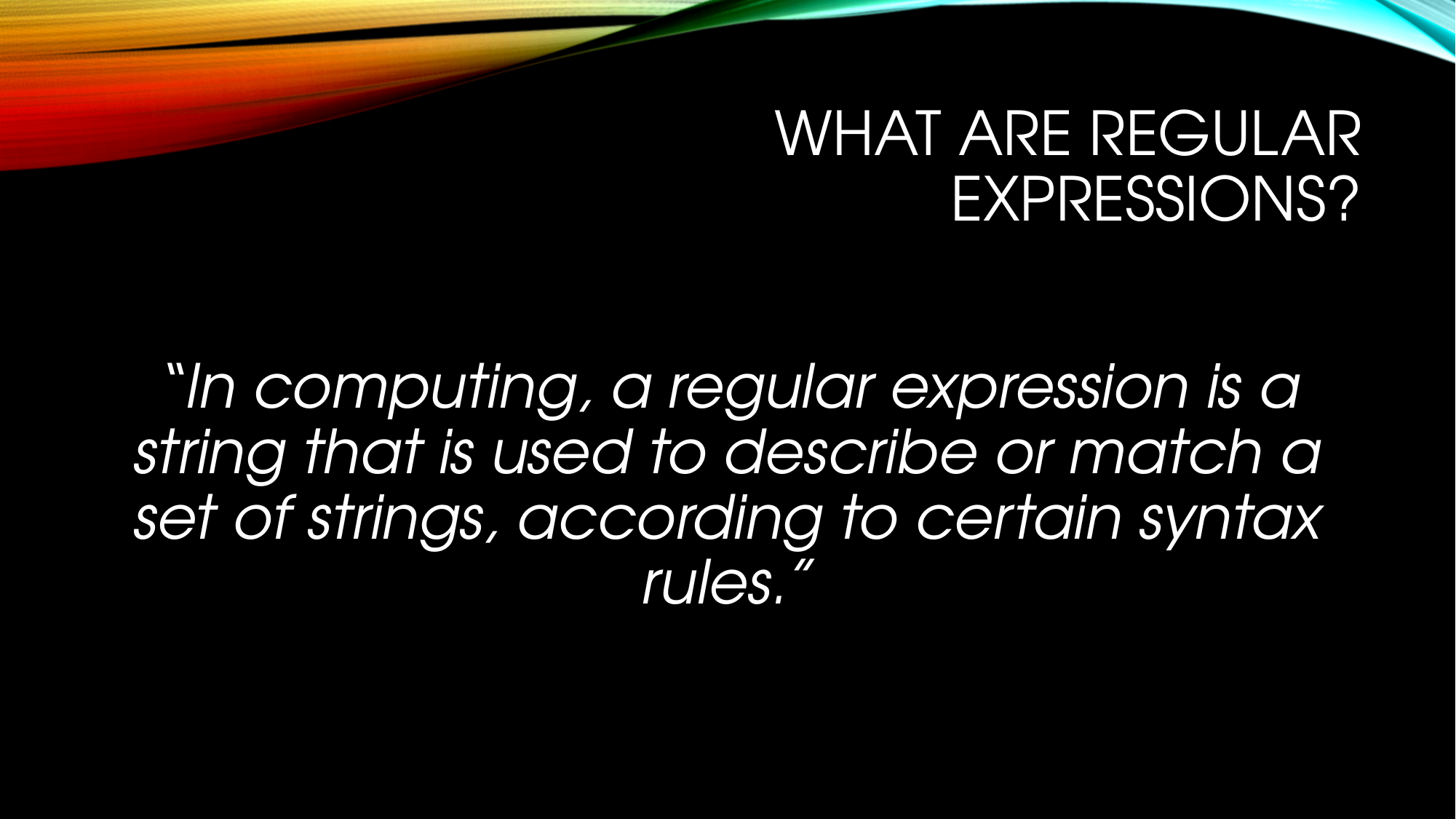

# What are Regular Expressions?

“In computing, a regular expression is a string that is used to describe or match a set of strings, according to certain syntax rules.”